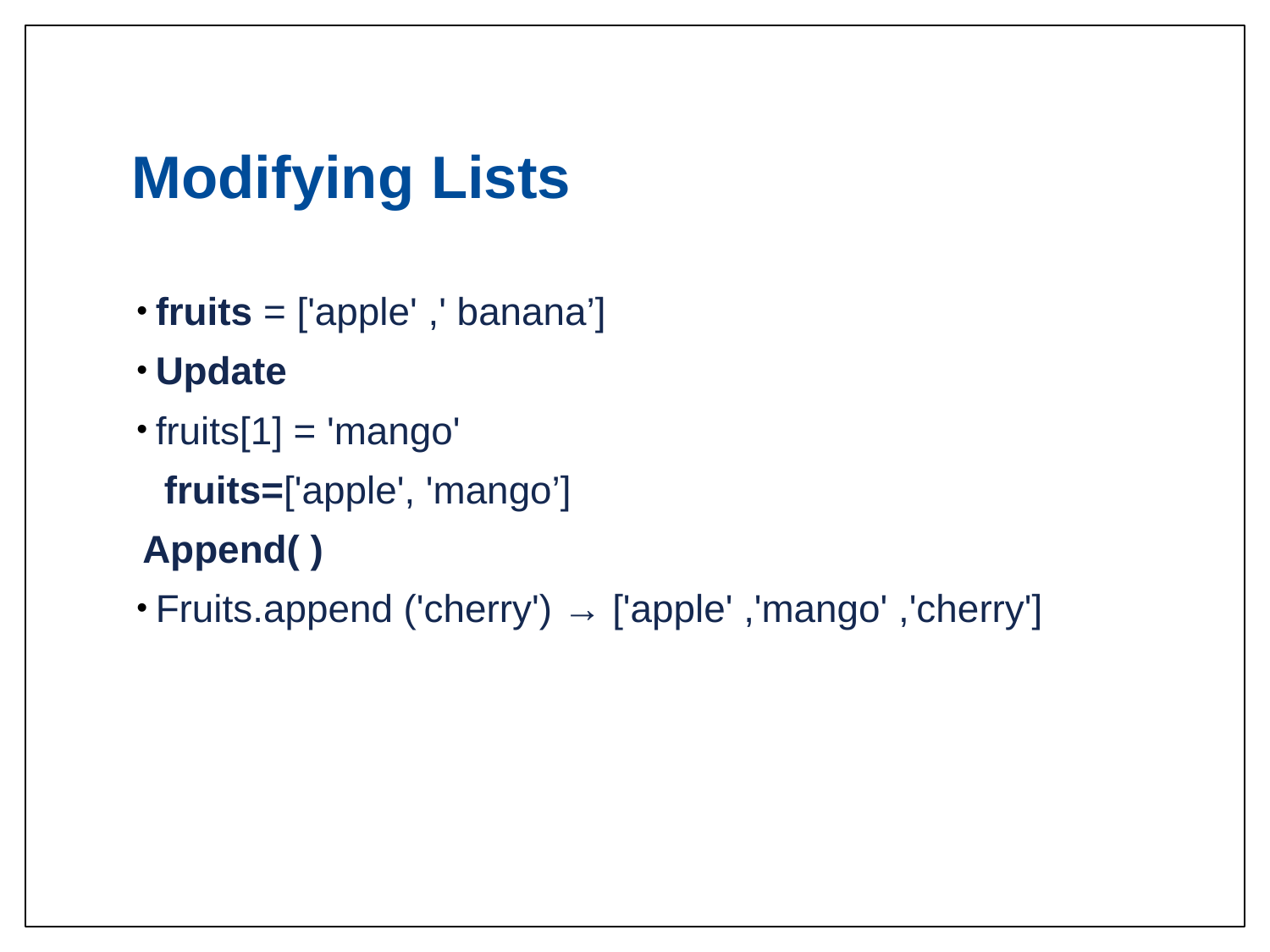

# Modifying Lists
fruits = ['apple' ,' banana’]
Update
fruits[1] = 'mango'
   fruits=['apple', 'mango’]
 Append( )
Fruits.append ('cherry') → ['apple' ,'mango' ,'cherry']